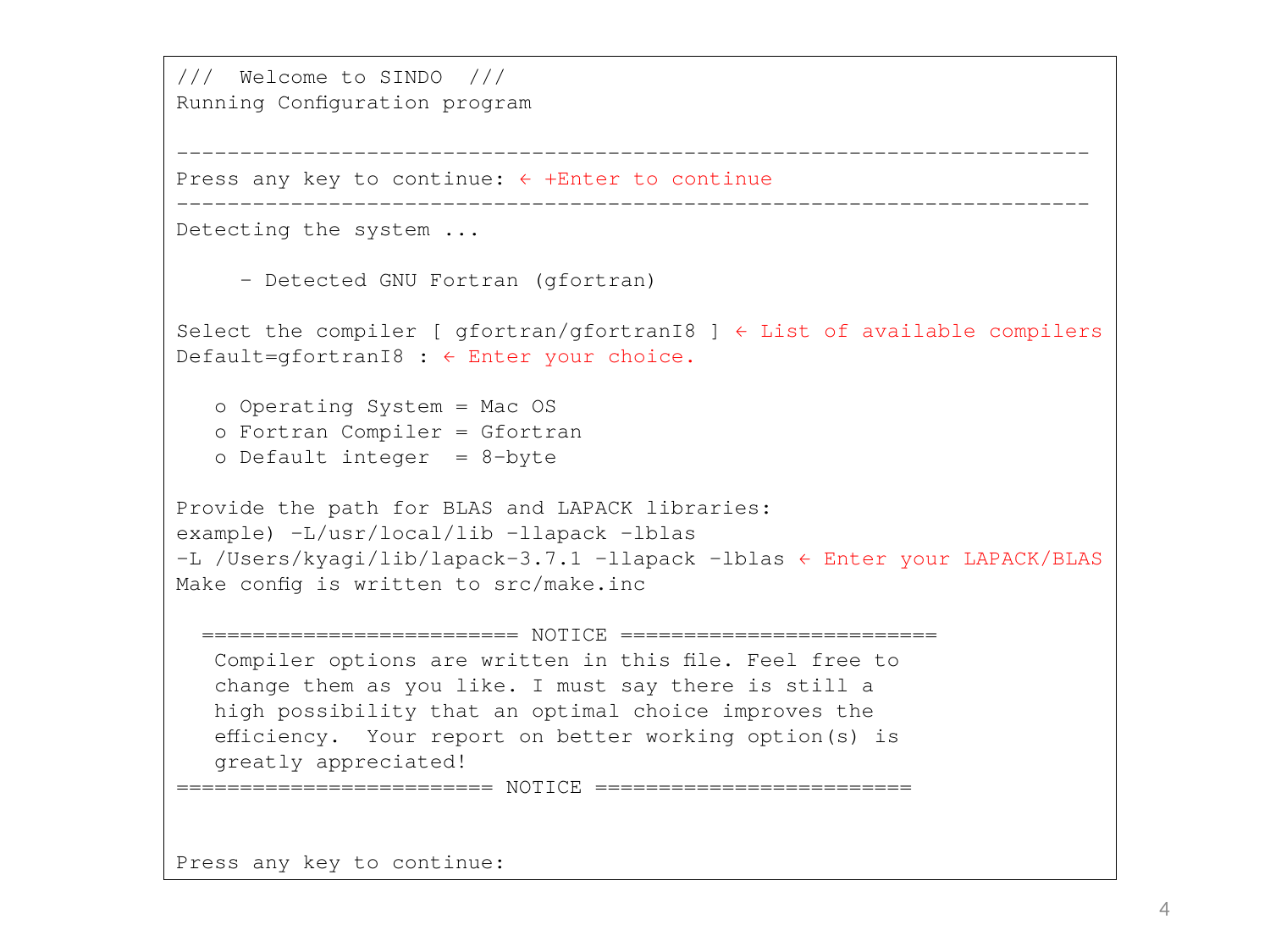

///  Welcome to SINDO  ///
Running Configuration program

------------------------------------------------------------------------
Press any key to continue: ← +Enter to continue
------------------------------------------------------------------------
Detecting the system ...

     - Detected GNU Fortran (gfortran)

Select the compiler [ gfortran/gfortranI8 ] ← List of available compilers
Default=gfortranI8 : ← Enter your choice.

   o Operating System = Mac OS
   o Fortran Compiler = Gfortran
   o Default integer  = 8-byte

Provide the path for BLAS and LAPACK libraries:
example) -L/usr/local/lib -llapack –lblas
-L /Users/kyagi/lib/lapack-3.7.1 -llapack –lblas ← Enter your LAPACK/BLAS
Make config is written to src/make.inc

  ========================= NOTICE =========================
   Compiler options are written in this file. Feel free to
   change them as you like. I must say there is still a
   high possibility that an optimal choice improves the
   efficiency.  Your report on better working option(s) is
   greatly appreciated!
========================= NOTICE =========================

Press any key to continue:
4